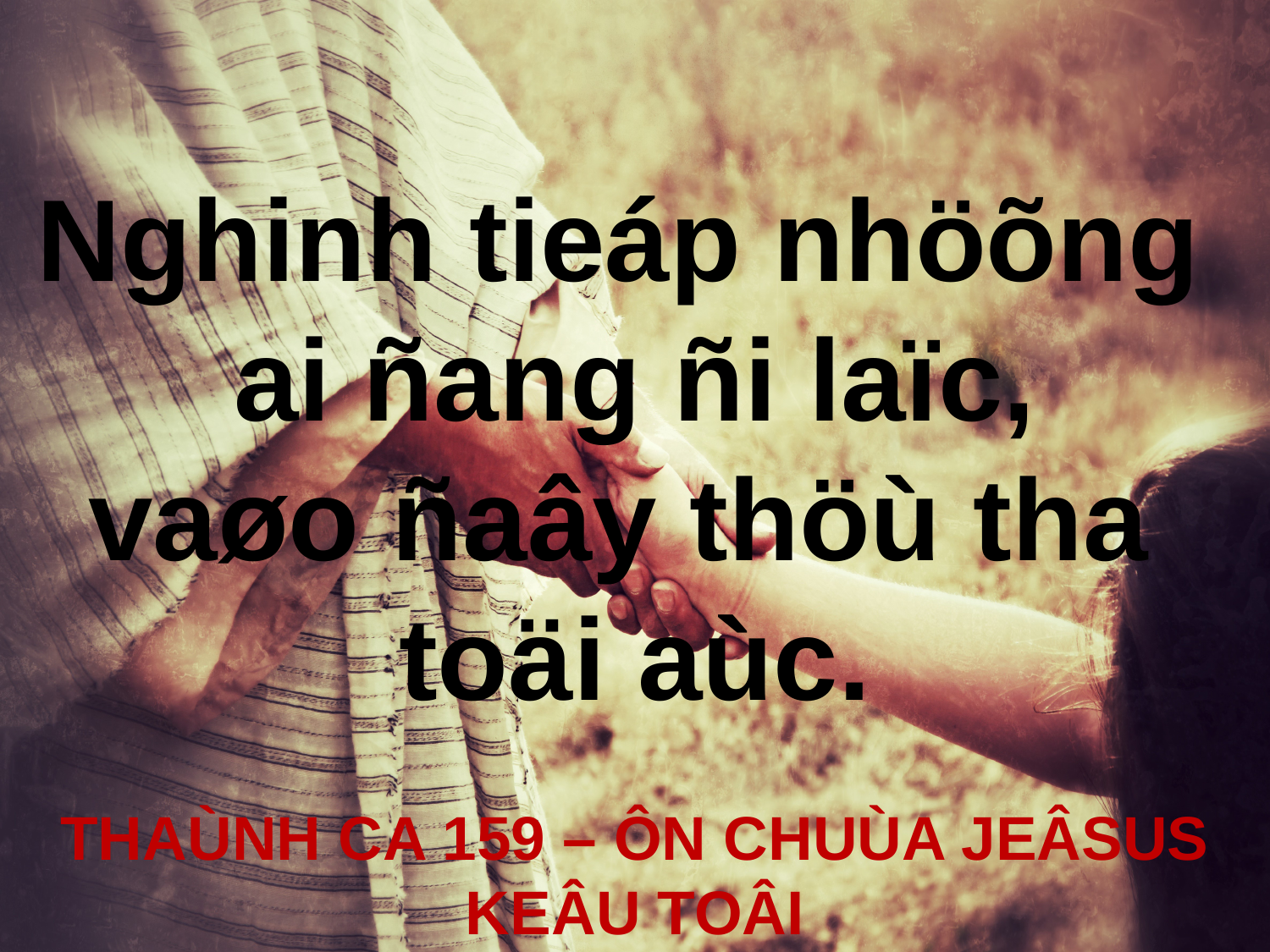

Nghinh tieáp nhöõng
ai ñang ñi laïc,
vaøo ñaây thöù tha
toäi aùc.
THAÙNH CA 159 – ÔN CHUÙA JEÂSUS KEÂU TOÂI